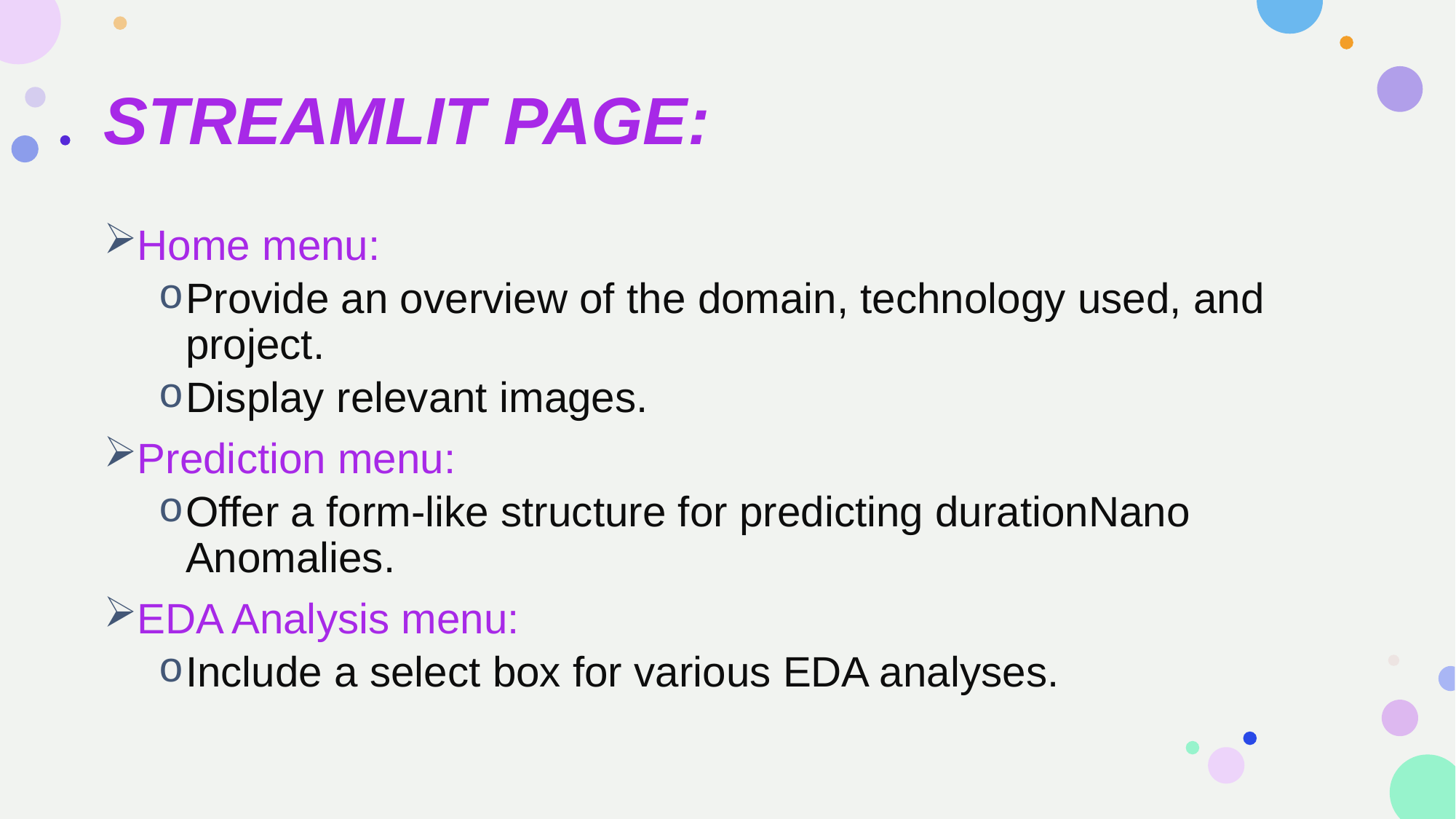

# STREAMLIT PAGE:
Home menu:
Provide an overview of the domain, technology used, and project.
Display relevant images.
Prediction menu:
Offer a form-like structure for predicting durationNano Anomalies.
EDA Analysis menu:
Include a select box for various EDA analyses.